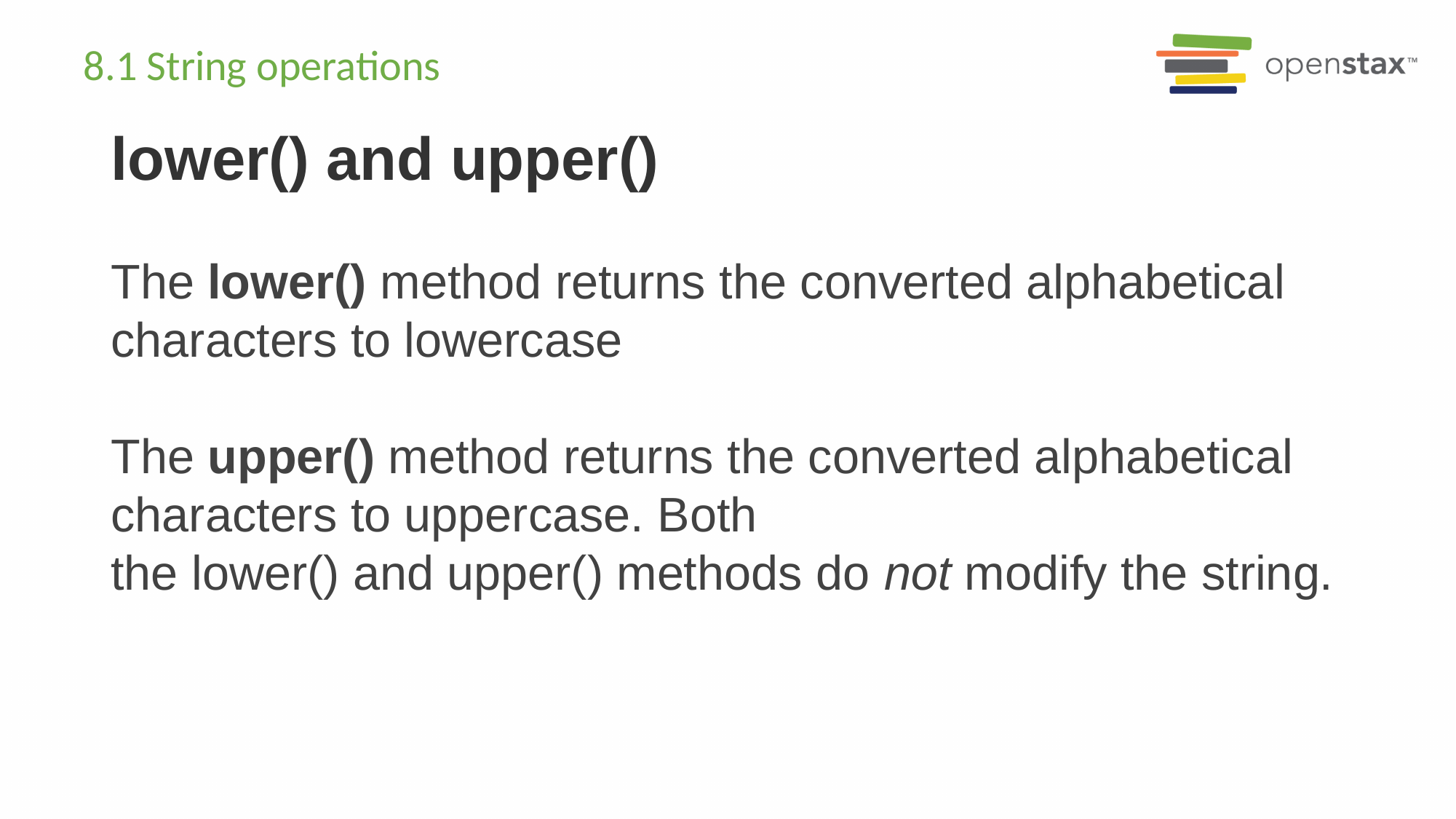

# 8.1 String operations
lower() and upper()

The lower() method returns the converted alphabetical characters to lowercase

The upper() method returns the converted alphabetical characters to uppercase. Both the lower() and upper() methods do not modify the string.